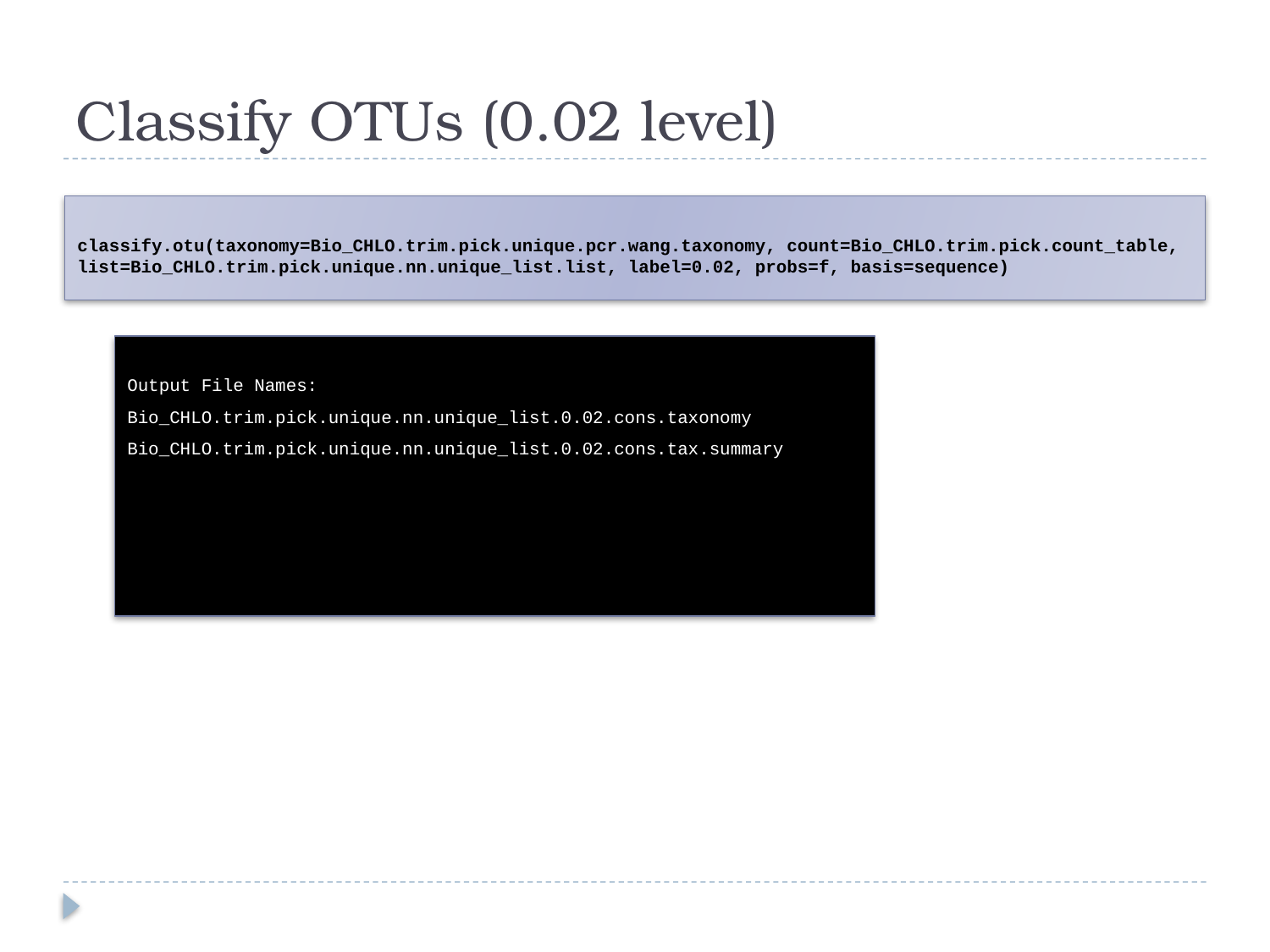

# Classify OTUs (0.02 level)

classify.otu(taxonomy=Bio_CHLO.trim.pick.unique.pcr.wang.taxonomy, count=Bio_CHLO.trim.pick.count_table, list=Bio_CHLO.trim.pick.unique.nn.unique_list.list, label=0.02, probs=f, basis=sequence)

Output File Names:
Bio_CHLO.trim.pick.unique.nn.unique_list.0.02.cons.taxonomy
Bio_CHLO.trim.pick.unique.nn.unique_list.0.02.cons.tax.summary